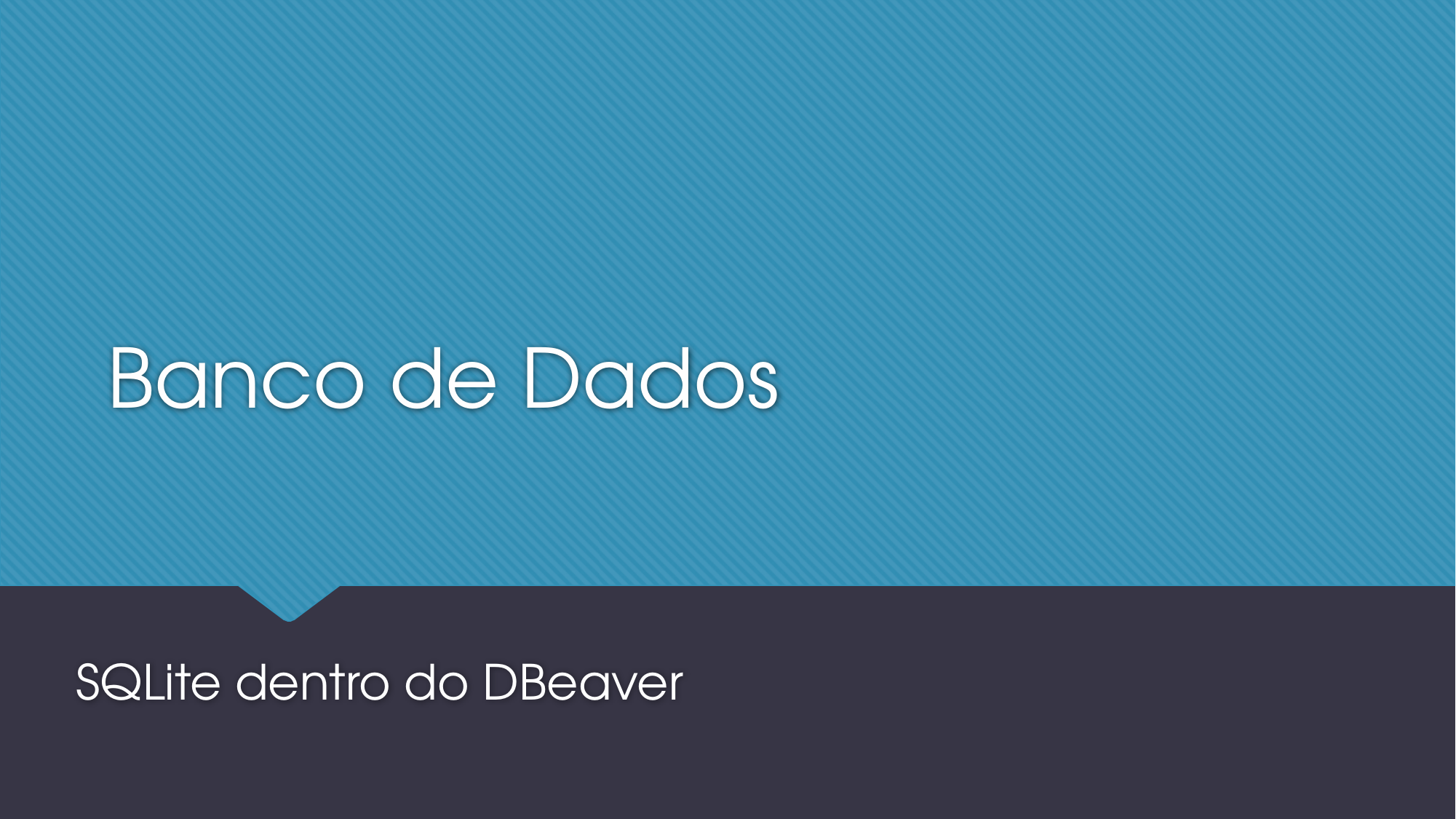

# Banco de Dados
SQLite dentro do DBeaver